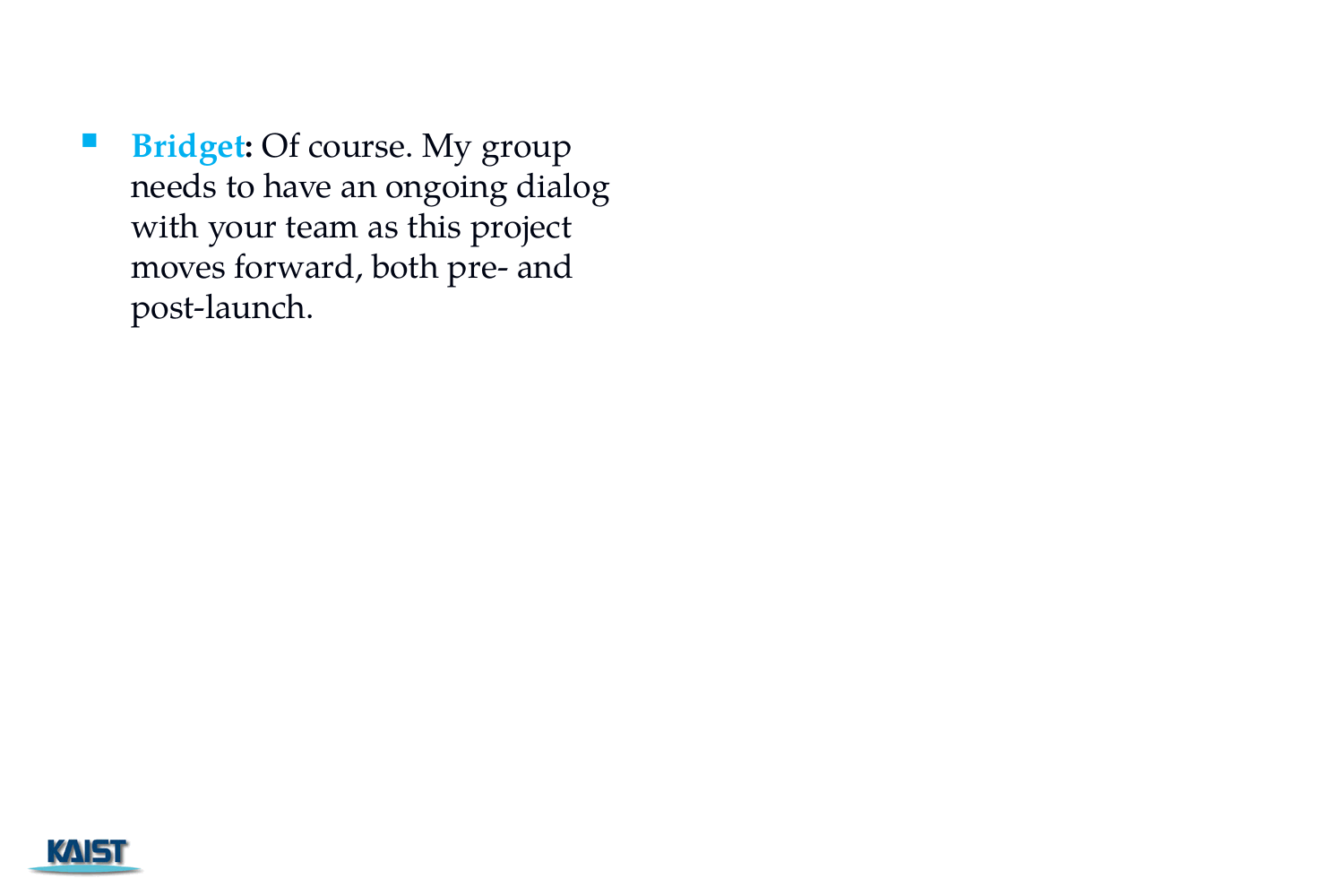

#
Bridget: Of course. My group needs to have an ongoing dialog with your team as this project moves forward, both pre- and post-launch.

139